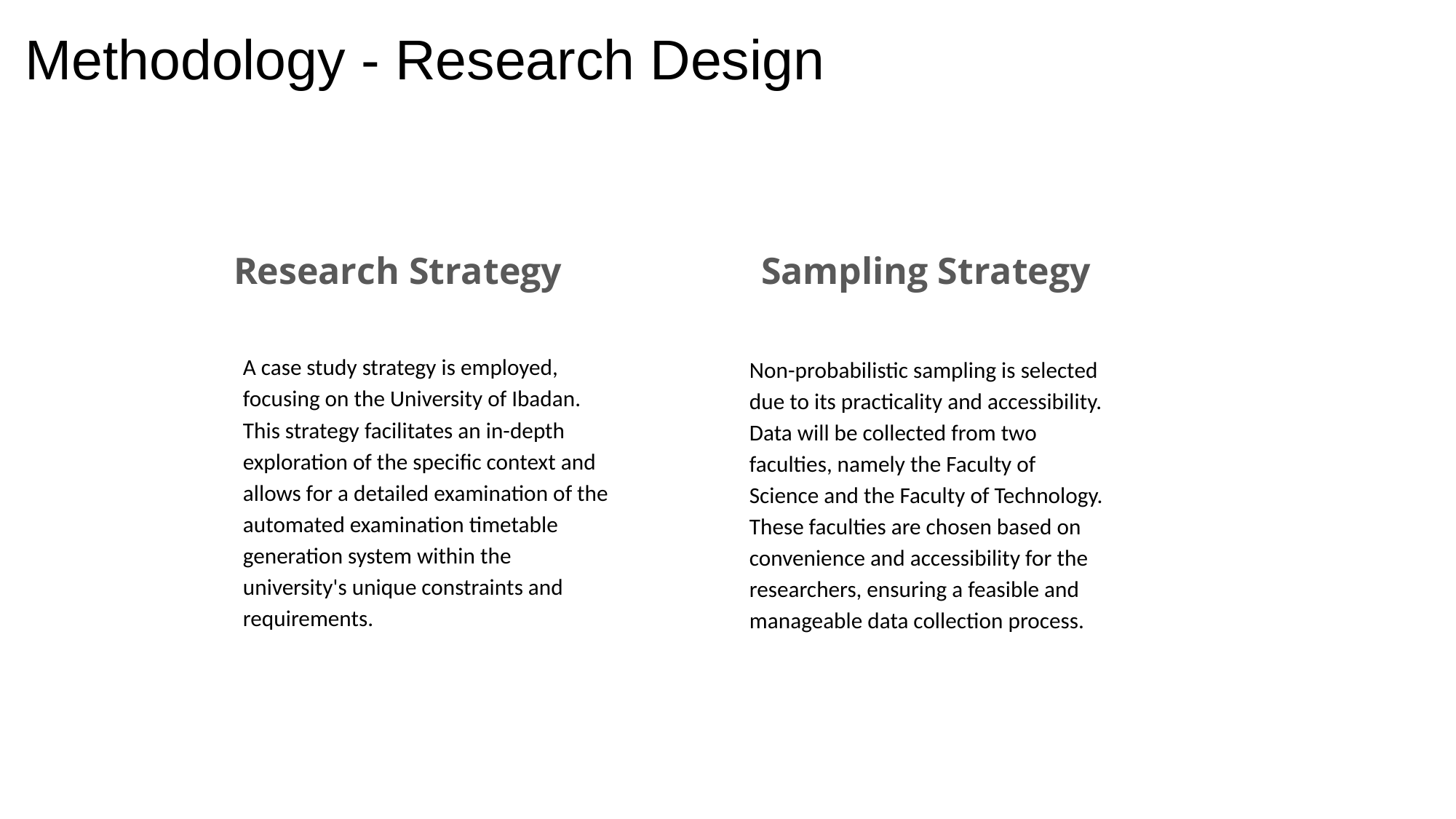

# Methodology - Research Design
Research Strategy
Sampling Strategy
Non-probabilistic sampling is selected due to its practicality and accessibility. Data will be collected from two faculties, namely the Faculty of Science and the Faculty of Technology. These faculties are chosen based on convenience and accessibility for the researchers, ensuring a feasible and manageable data collection process.
A case study strategy is employed, focusing on the University of Ibadan. This strategy facilitates an in-depth exploration of the specific context and allows for a detailed examination of the automated examination timetable generation system within the university's unique constraints and requirements.